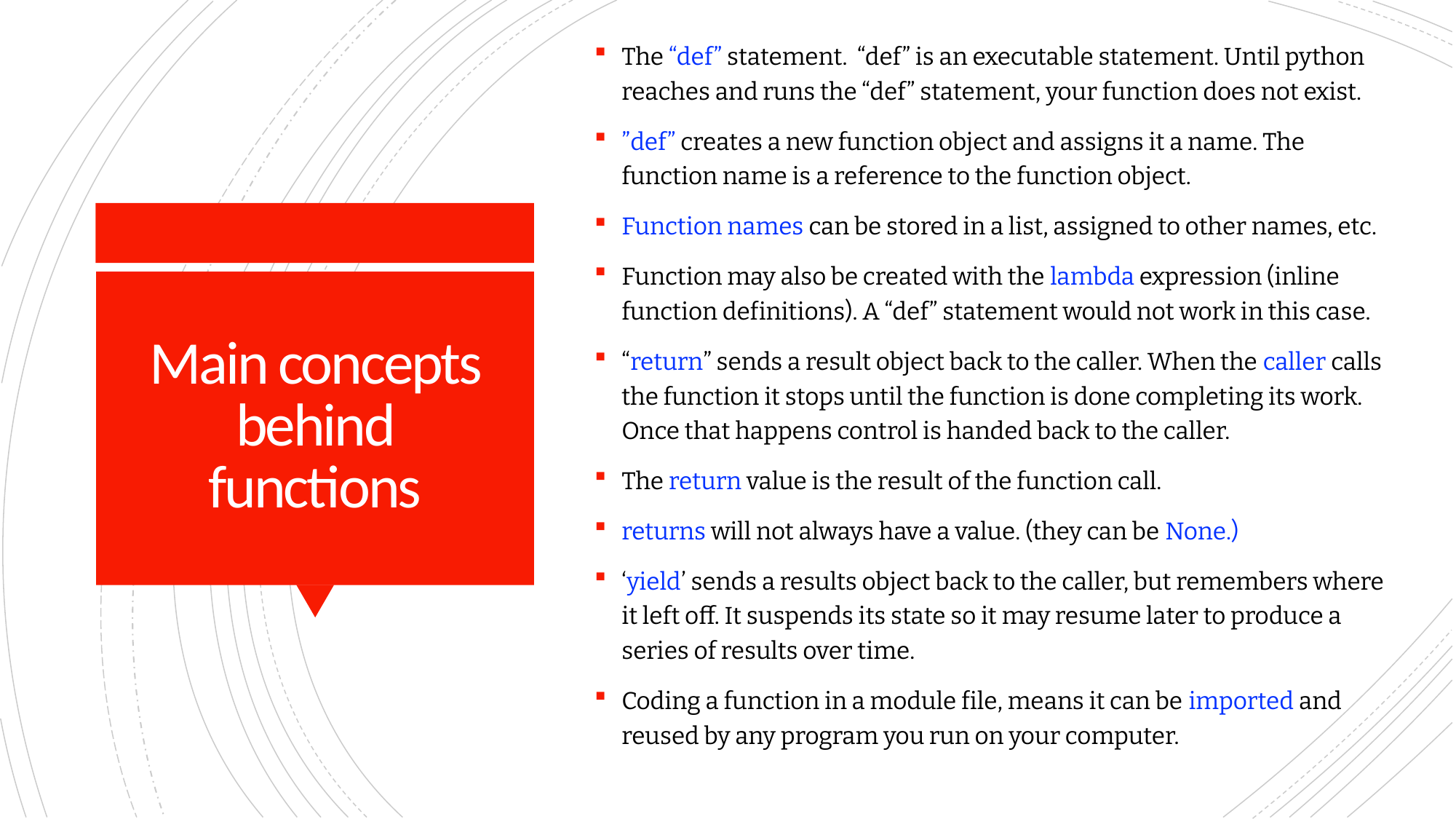

The “def” statement.  “def” is an executable statement. Until python reaches and runs the “def” statement, your function does not exist.
”def” creates a new function object and assigns it a name. The function name is a reference to the function object.
Function names can be stored in a list, assigned to other names, etc.
Function may also be created with the lambda expression (inline function definitions). A “def” statement would not work in this case.
“return” sends a result object back to the caller. When the caller calls the function it stops until the function is done completing its work. Once that happens control is handed back to the caller.
The return value is the result of the function call.
returns will not always have a value. (they can be None.)
‘yield’ sends a results object back to the caller, but remembers where it left off. It suspends its state so it may resume later to produce a series of results over time.
Coding a function in a module file, means it can be imported and reused by any program you run on your computer.
# Main concepts behind functions